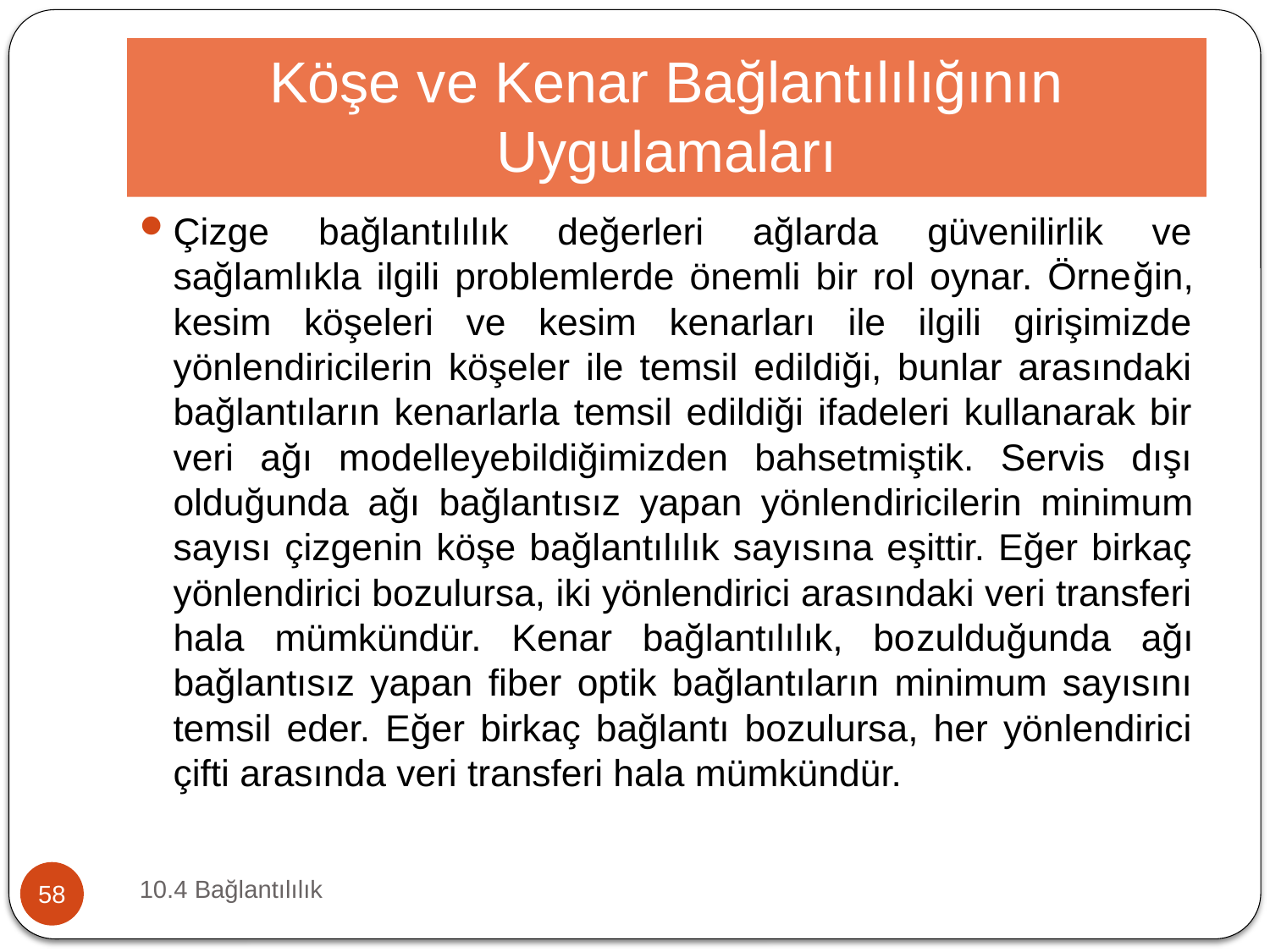

# Köşe ve Kenar Bağlantılılığının Uygulamaları
Çizge bağlantılılık değerleri ağlarda güvenilirlik ve sağlamlıkla ilgili problemlerde önemli bir rol oynar. Örne­ğin, kesim köşeleri ve kesim kenarları ile ilgili girişimizde yönlendiricilerin köşeler ile temsil edildiği, bunlar arasındaki bağlantıların kenarlarla temsil edildiği ifadeleri kullanarak bir veri ağı modelleyebildiğimizden bahsetmiştik. Servis dışı olduğunda ağı bağlantısız yapan yönlen­diricilerin minimum sayısı çizgenin köşe bağlantılılık sayısına eşittir. Eğer birkaç yönlendirici bozulursa, iki yönlendirici arasındaki veri transferi hala mümkündür. Kenar bağlantılılık, bo­zulduğunda ağı bağlantısız yapan fiber optik bağlantıların minimum sayısını temsil eder. Eğer birkaç bağlantı bozulursa, her yönlendirici çifti arasında veri transferi hala mümkündür.
10.4 Bağlantılılık
58